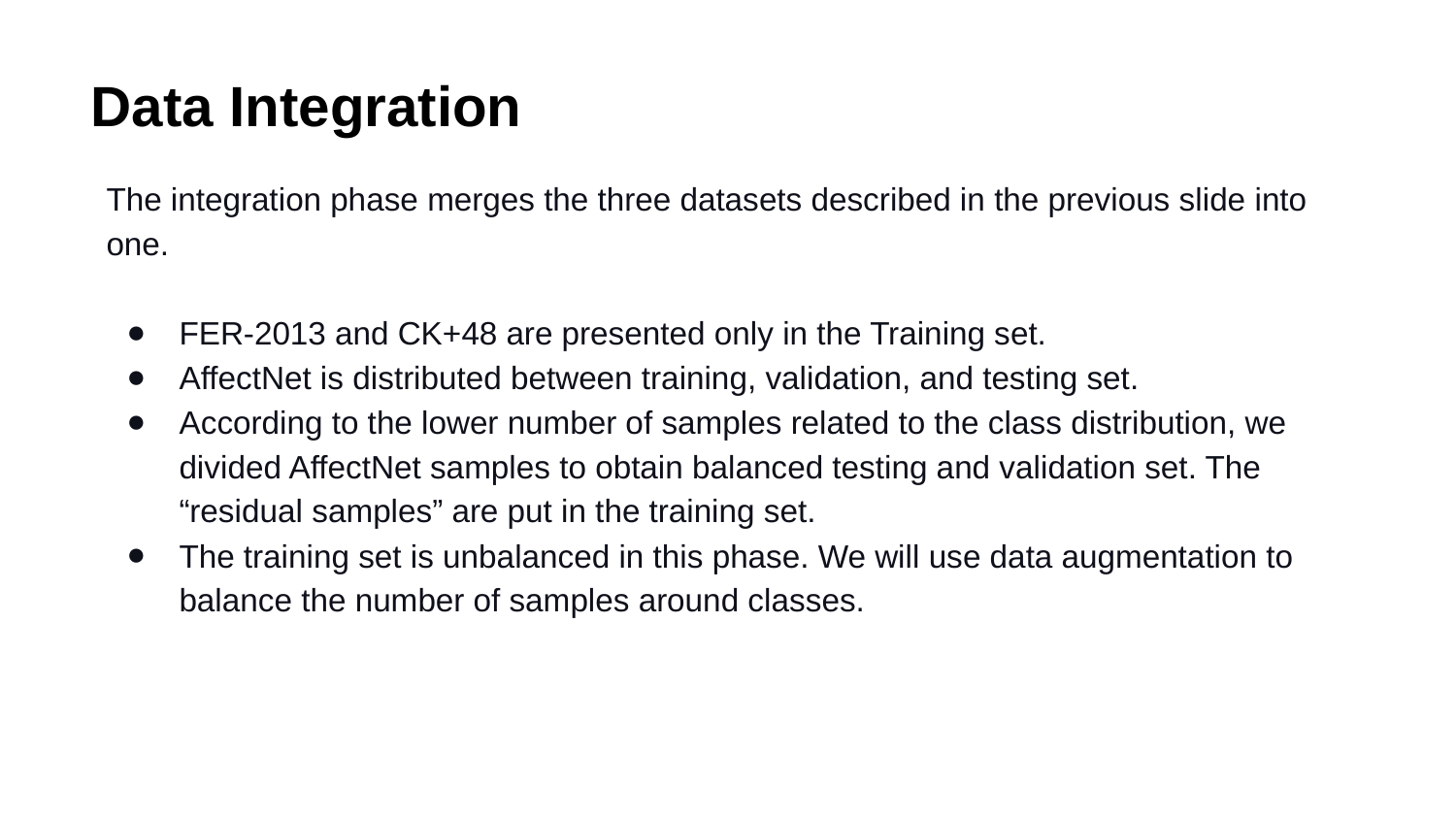

Data Integration
The integration phase merges the three datasets described in the previous slide into one.

FER-2013 and CK+48 are presented only in the Training set.
AffectNet is distributed between training, validation, and testing set.
According to the lower number of samples related to the class distribution, we divided AffectNet samples to obtain balanced testing and validation set. The “residual samples” are put in the training set.
The training set is unbalanced in this phase. We will use data augmentation to balance the number of samples around classes.